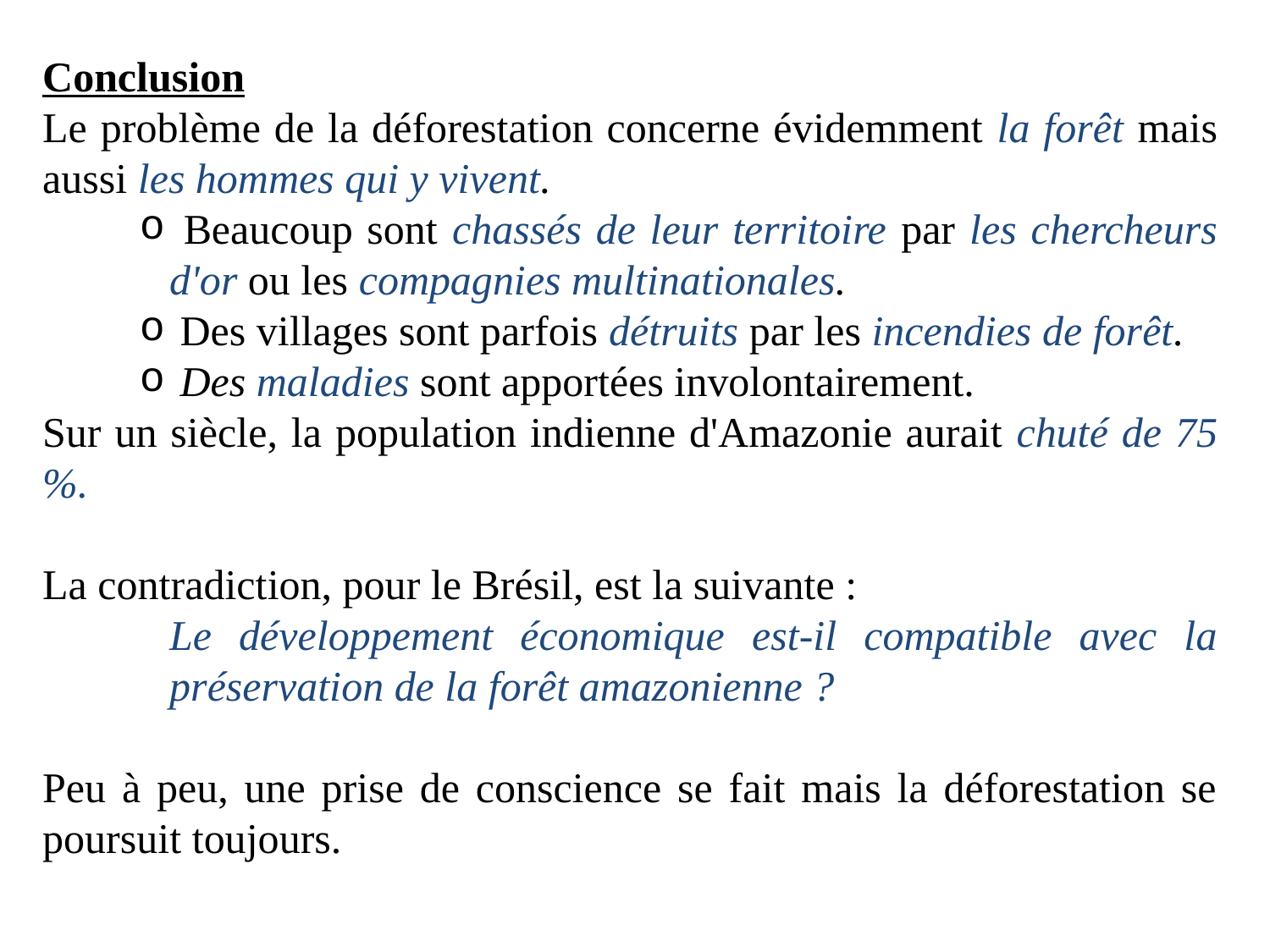

Conclusion
Le problème de la déforestation concerne évidemment la forêt mais aussi les hommes qui y vivent.
 Beaucoup sont chassés de leur territoire par les chercheurs d'or ou les compagnies multinationales.
 Des villages sont parfois détruits par les incendies de forêt.
 Des maladies sont apportées involontairement.
Sur un siècle, la population indienne d'Amazonie aurait chuté de 75 %.

La contradiction, pour le Brésil, est la suivante :
Le développement économique est-il compatible avec la préservation de la forêt amazonienne ?

Peu à peu, une prise de conscience se fait mais la déforestation se poursuit toujours.